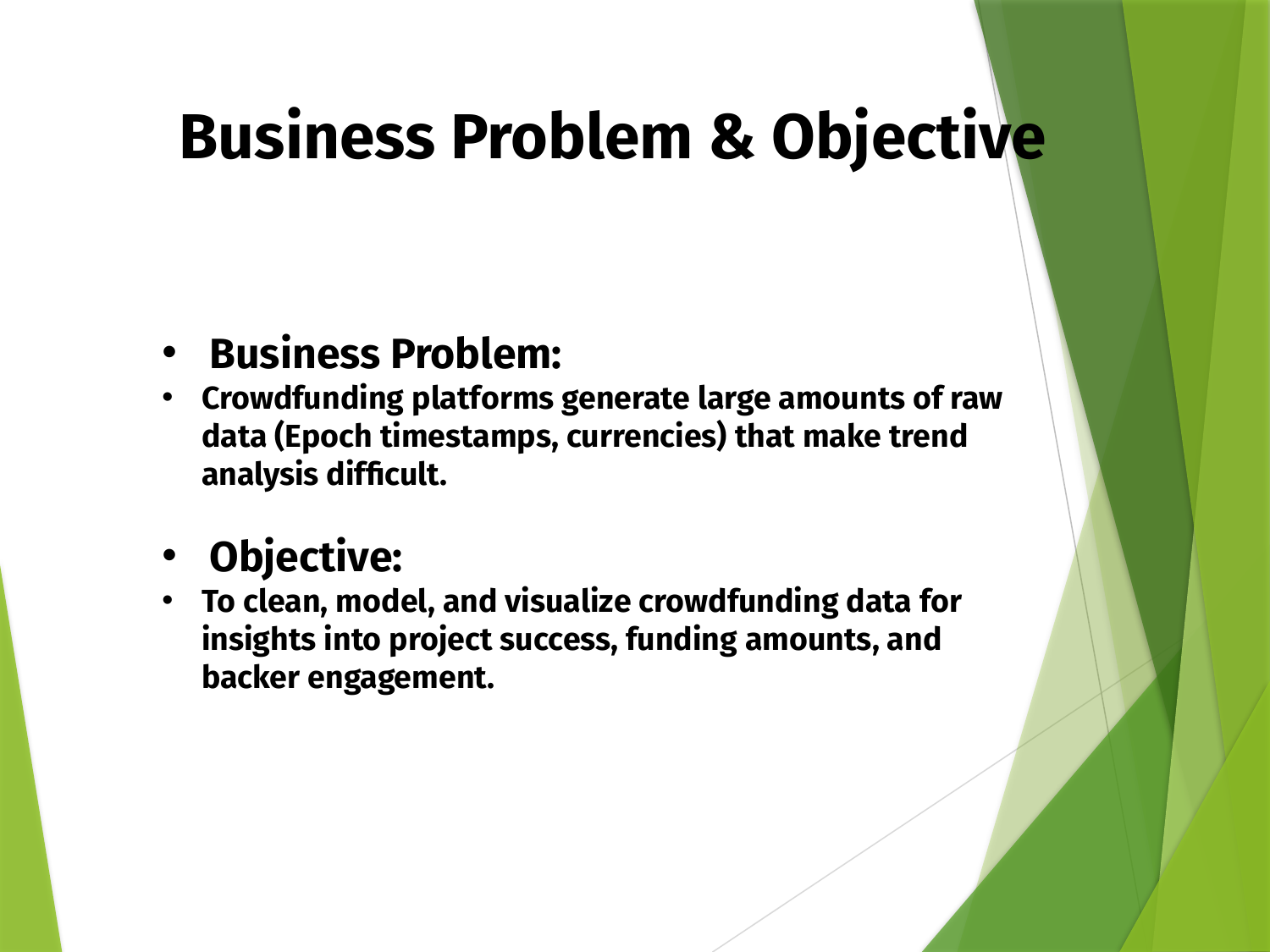

# Business Problem & Objective
Business Problem:
Crowdfunding platforms generate large amounts of raw data (Epoch timestamps, currencies) that make trend analysis difficult.

Objective:
To clean, model, and visualize crowdfunding data for insights into project success, funding amounts, and backer engagement.